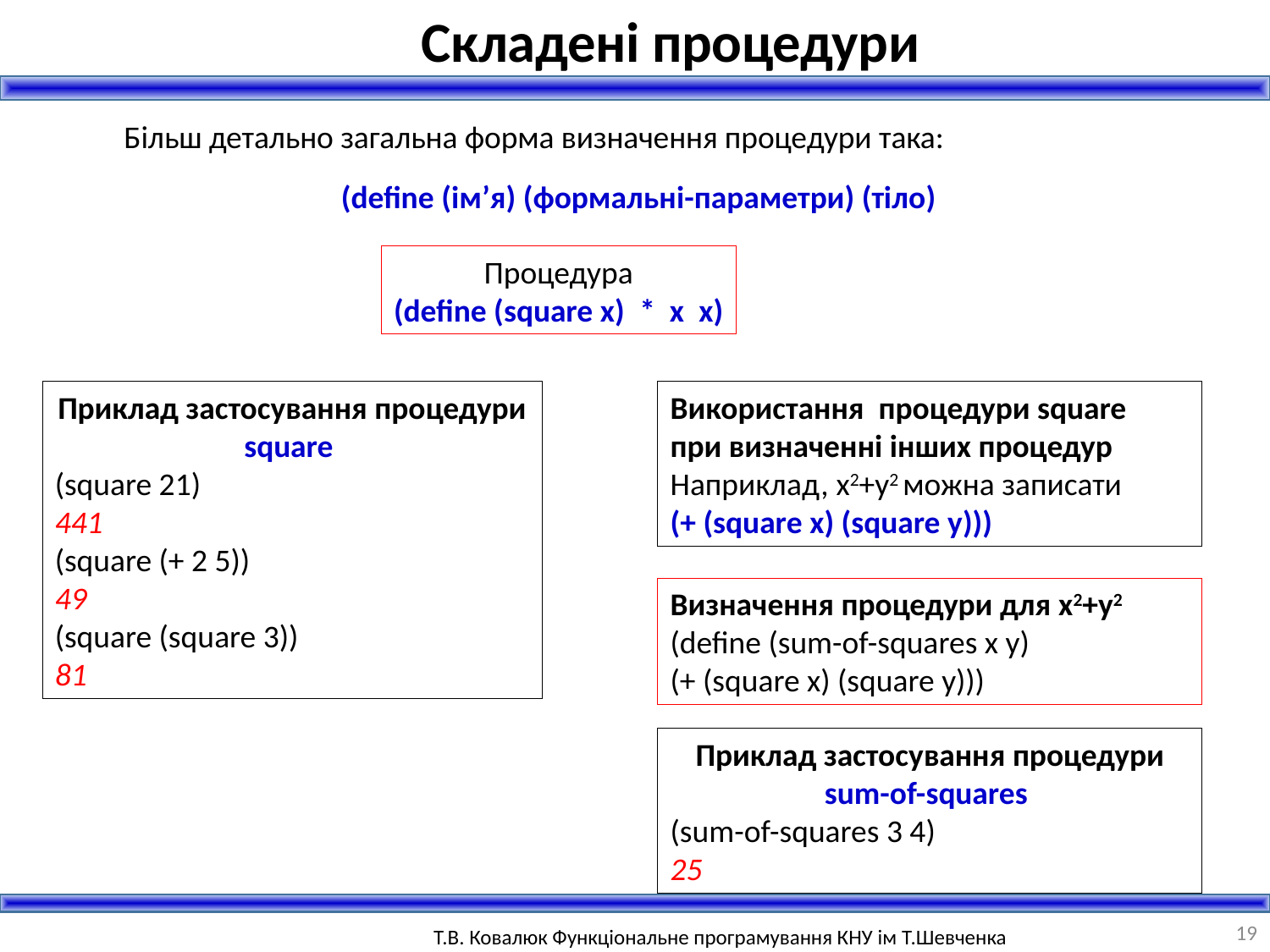

Складені процедури
Більш детально загальна форма визначення процедури така:

(define (ім’я) (формальні-параметри) (тіло)
Процедура
(define (square x)  *  x  x)
Приклад застосування процедури square
(square 21)
441
(square (+ 2 5))
49
(square (square 3))
81
Використання  процедури square
при визначенні інших процедур
Наприклад, x2+y2 можна записати
(+ (square x) (square y)))
Визначення процедури для x2+y2
(define (sum-of-squares x y)
(+ (square x) (square y)))
Приклад застосування процедури
sum-of-squares
(sum-of-squares 3 4)
25
19